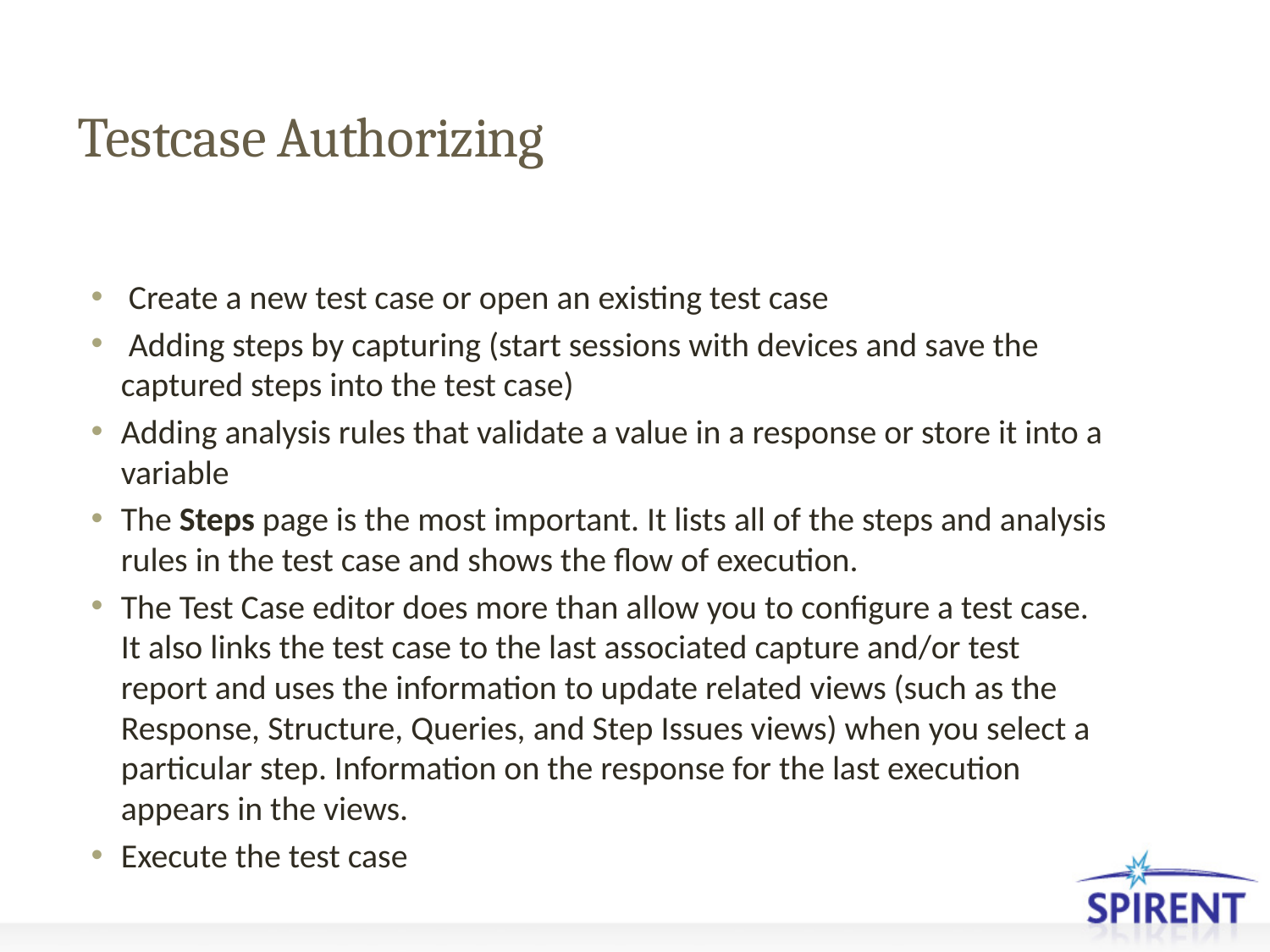

# Testcase Authorizing

 Create a new test case or open an existing test case
 Adding steps by capturing (start sessions with devices and save the captured steps into the test case)
Adding analysis rules that validate a value in a response or store it into a variable
The Steps page is the most important. It lists all of the steps and analysis rules in the test case and shows the flow of execution.
The Test Case editor does more than allow you to configure a test case. It also links the test case to the last associated capture and/or test report and uses the information to update related views (such as the Response, Structure, Queries, and Step Issues views) when you select a particular step. Information on the response for the last execution appears in the views.
Execute the test case